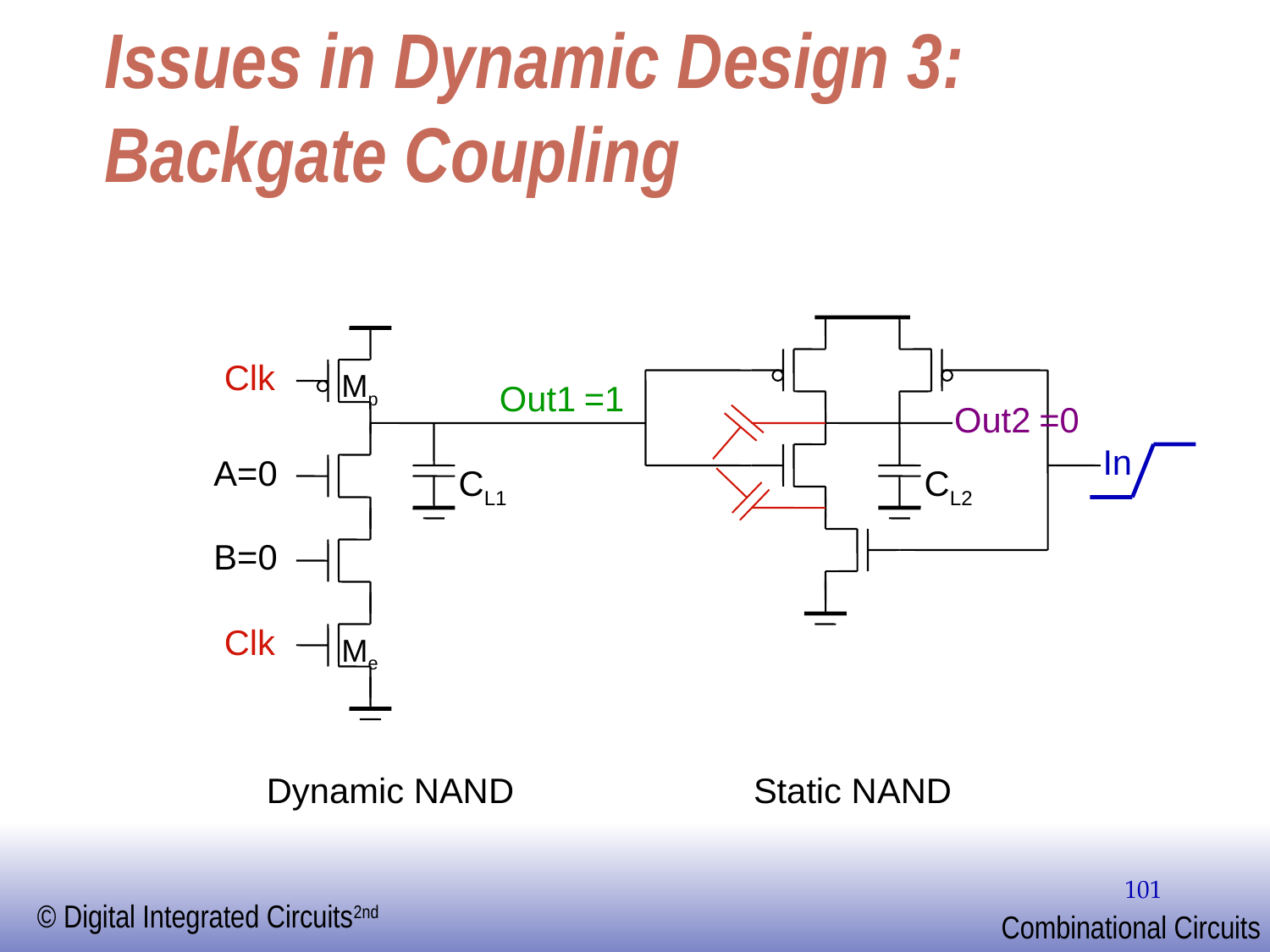

# Issues in Dynamic Design 3: Backgate Coupling

Clk
Mp
Out1
=1

Out2
=0

CL1

CL2

In
A=0

B=0

Clk
Me

Dynamic NAND
Static NAND
101